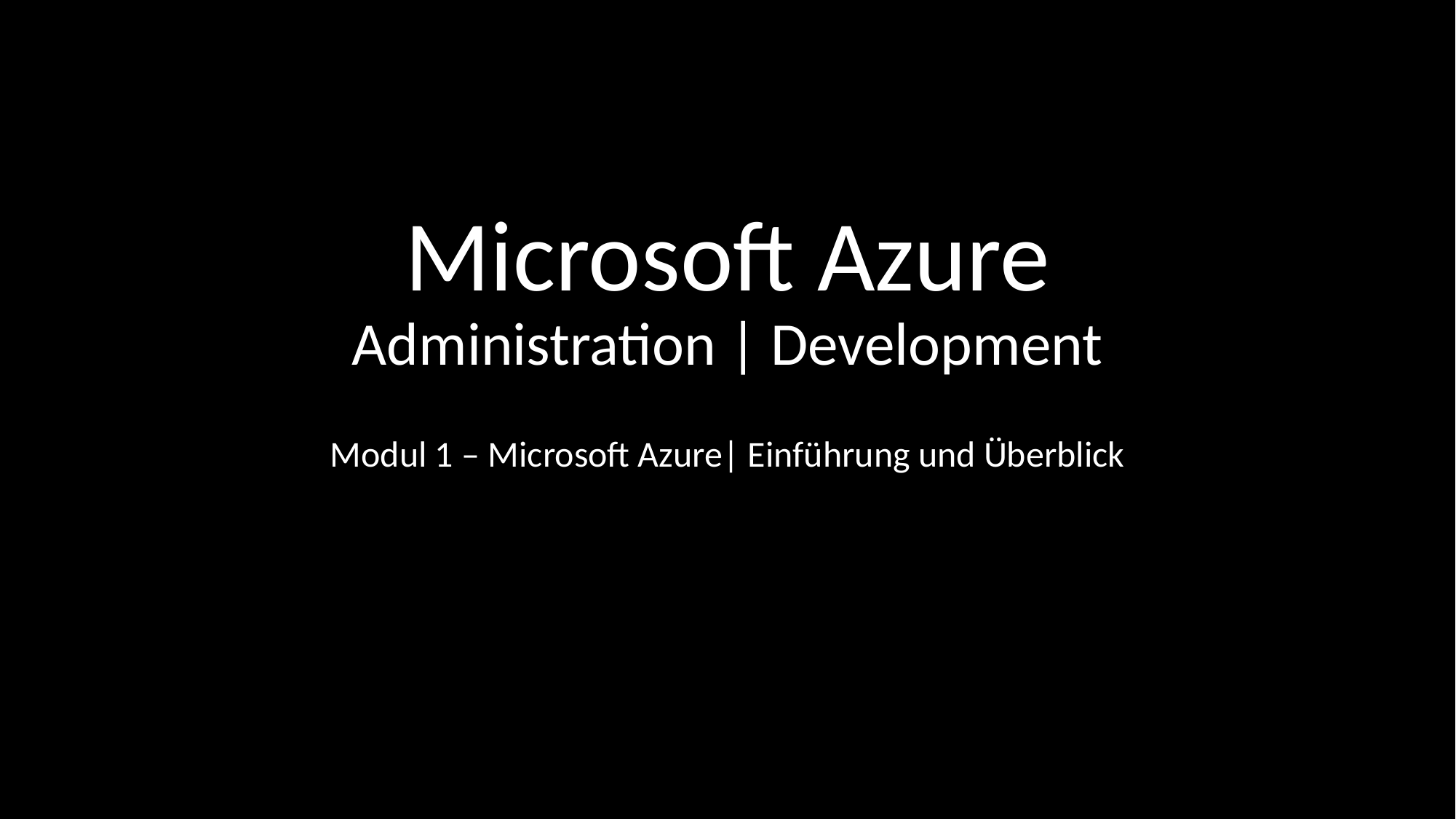

# Microsoft Azure Administration | Development
Modul 1 – Microsoft Azure| Einführung und Überblick